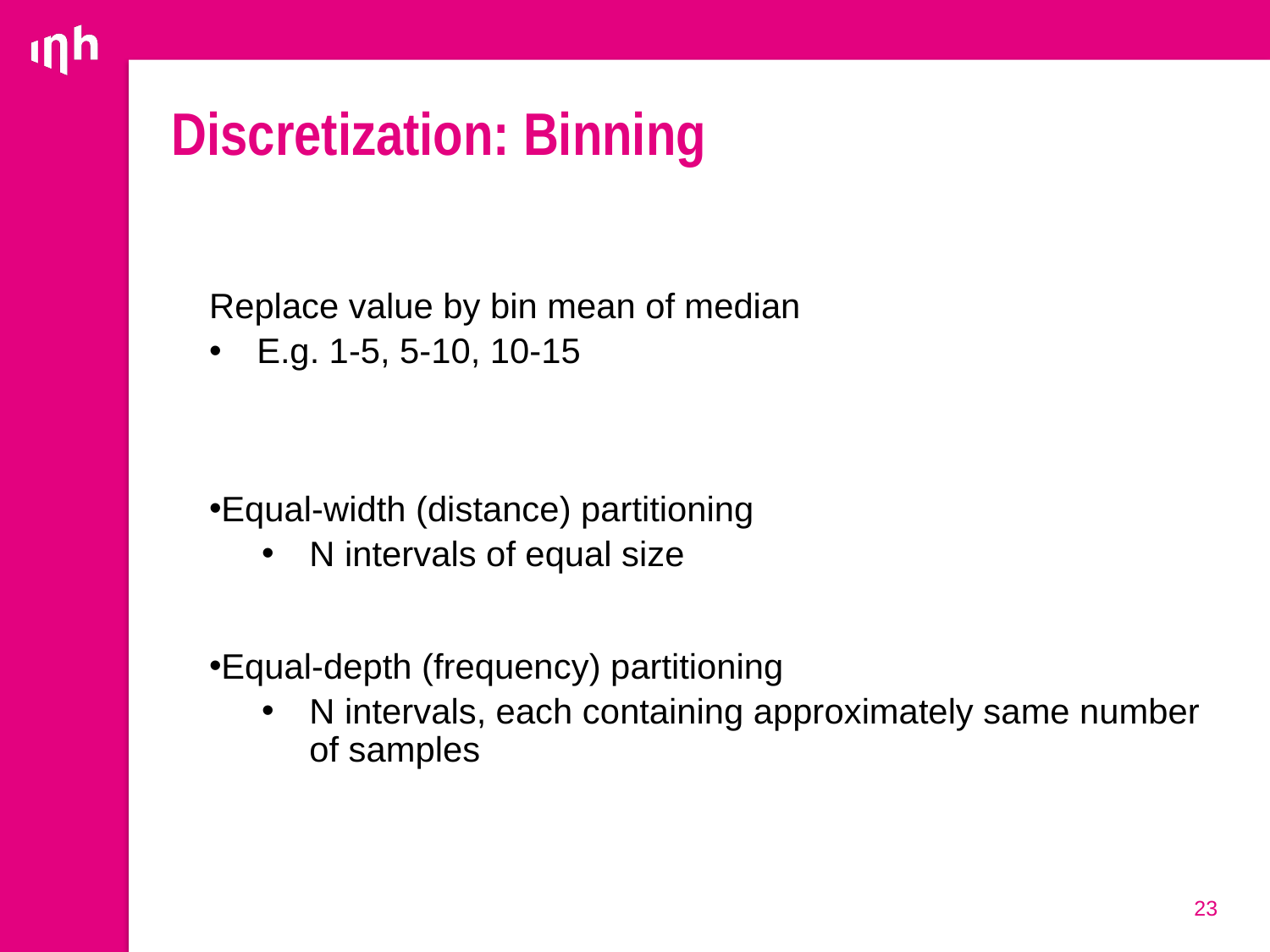

# Discretization: Binning
Replace value by bin mean of median
E.g. 1-5, 5-10, 10-15

Equal-width (distance) partitioning
N intervals of equal size

Equal-depth (frequency) partitioning
N intervals, each containing approximately same number of samples

23